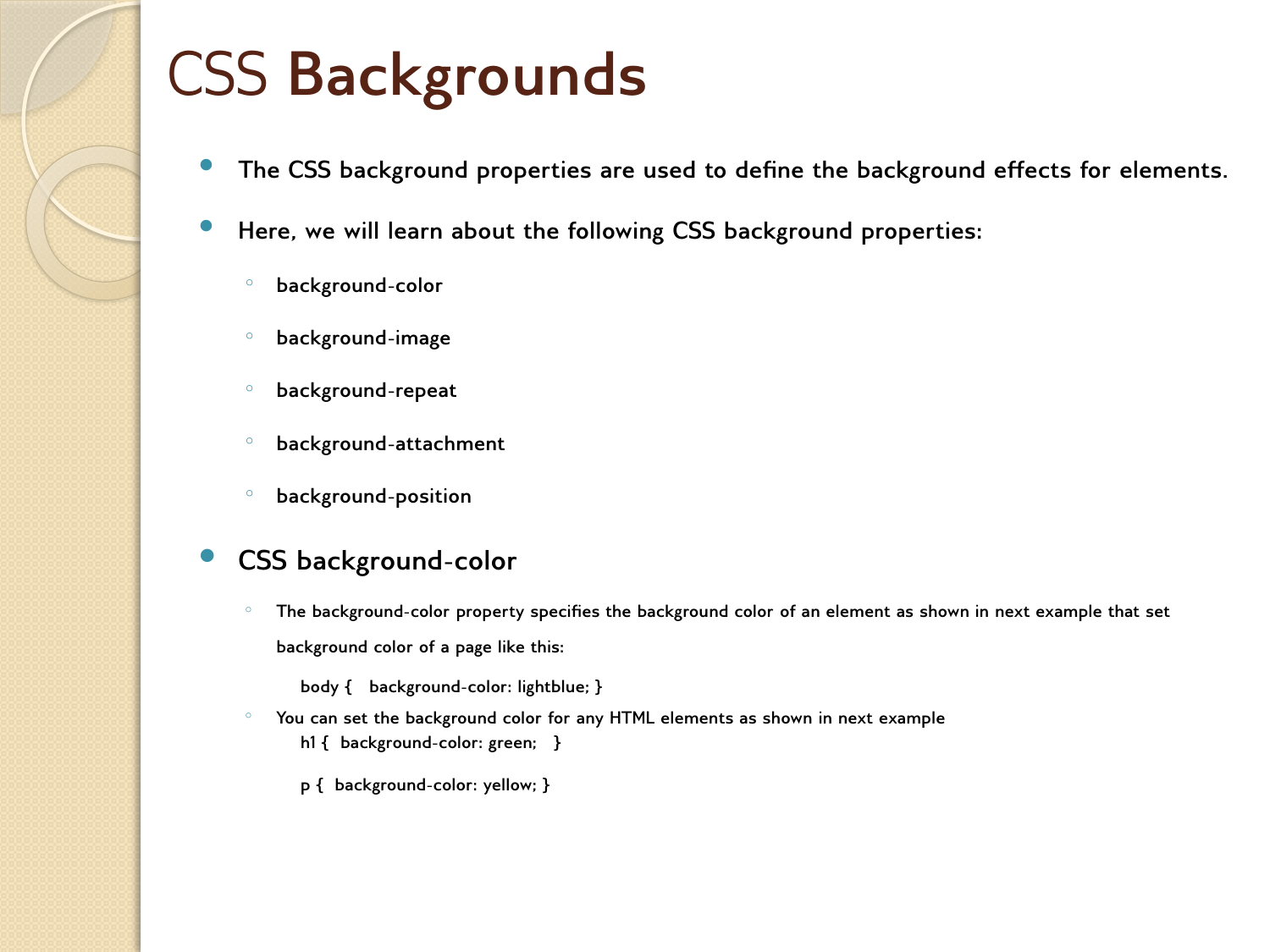

# CSS Backgrounds
The CSS background properties are used to define the background effects for elements.
Here, we will learn about the following CSS background properties:
background-color
background-image
background-repeat
background-attachment
background-position
CSS background-color
The background-color property specifies the background color of an element as shown in next example that set background color of a page like this:
body {   background-color: lightblue; }
You can set the background color for any HTML elements as shown in next example
h1 {  background-color: green;   }
p {  background-color: yellow; }